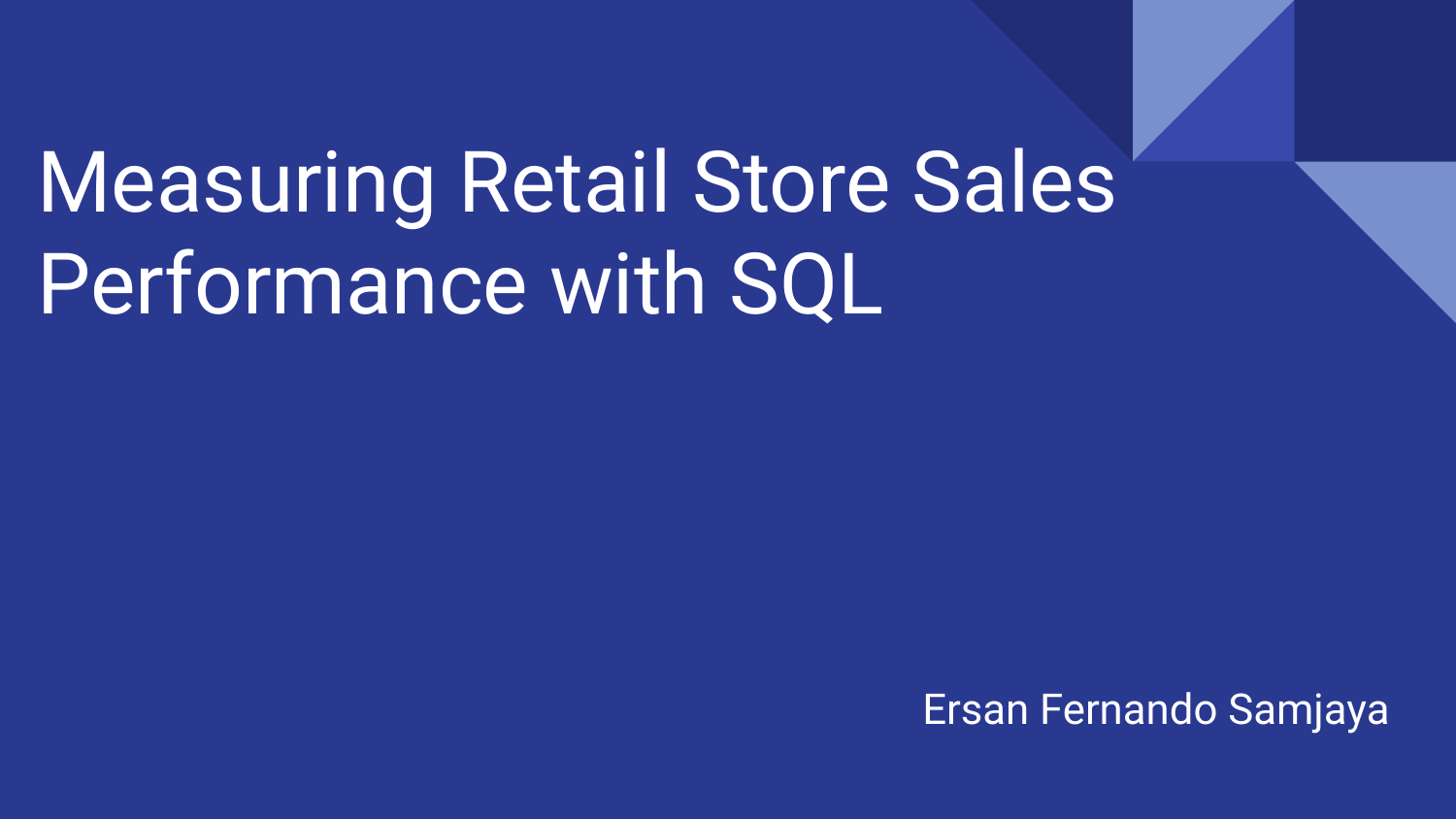

# Measuring Retail Store Sales Performance with SQL
Ersan Fernando Samjaya